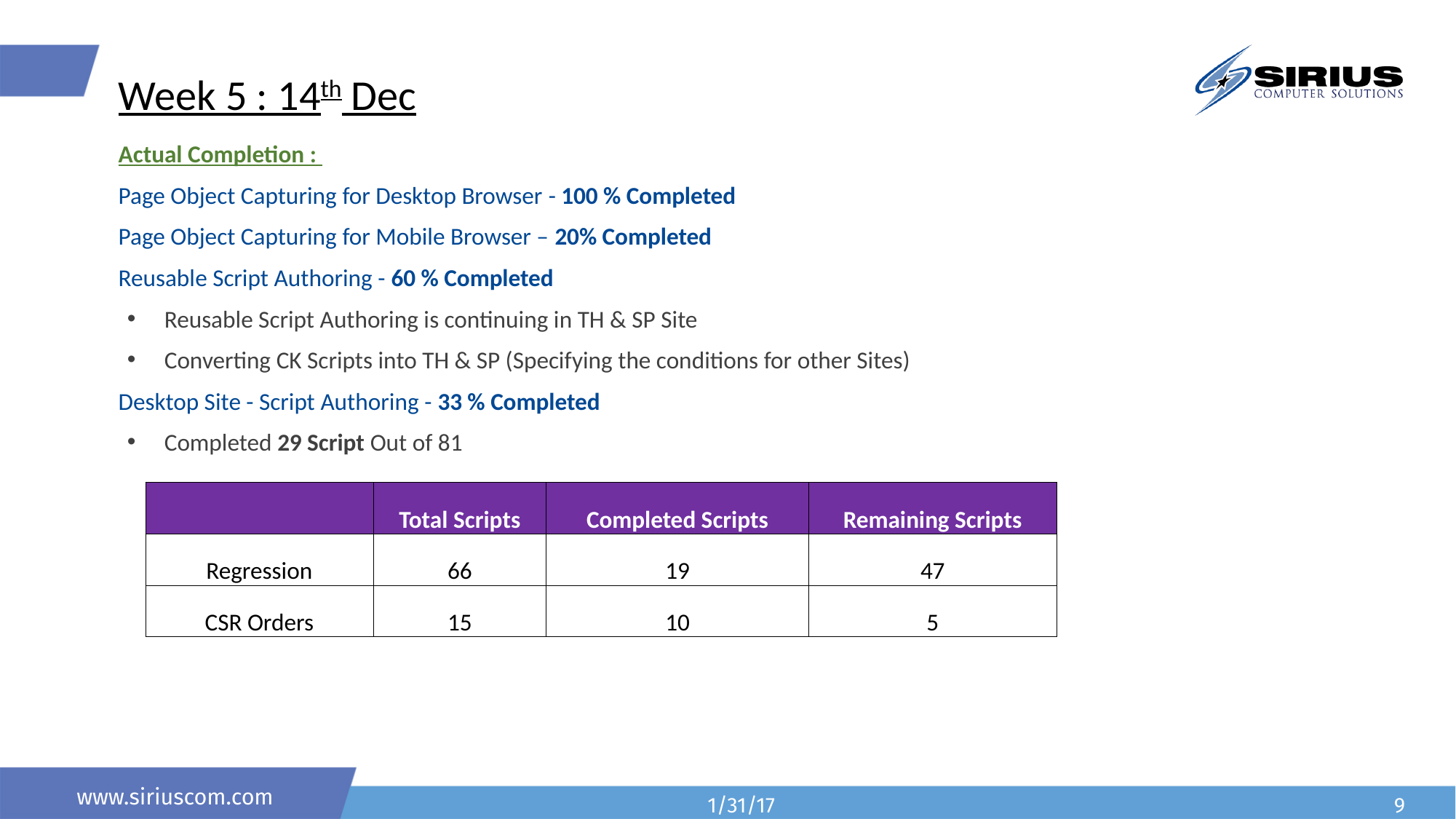

# Week 5 : 14th Dec
Actual Completion :
Page Object Capturing for Desktop Browser - 100 % Completed
Page Object Capturing for Mobile Browser – 20% Completed
Reusable Script Authoring - 60 % Completed
Reusable Script Authoring is continuing in TH & SP Site
Converting CK Scripts into TH & SP (Specifying the conditions for other Sites)
Desktop Site - Script Authoring - 33 % Completed
Completed 29 Script Out of 81

|  | Total Scripts | Completed Scripts | Remaining Scripts |
| --- | --- | --- | --- |
| Regression | 66 | 19 | 47 |
| CSR Orders | 15 | 10 | 5 |